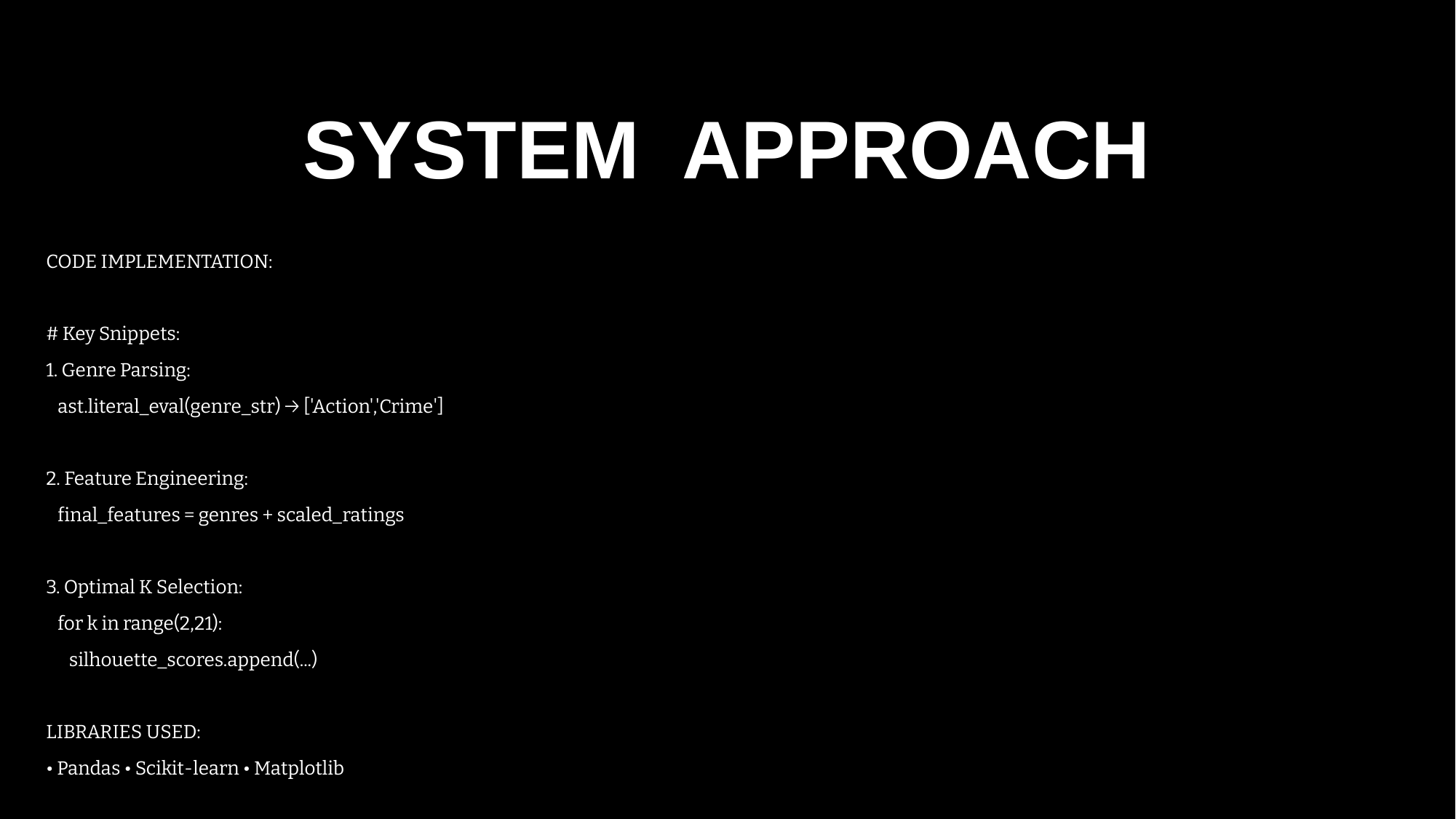

# System  Approach
CODE IMPLEMENTATION:

# Key Snippets:
1. Genre Parsing:
   ast.literal_eval(genre_str) → ['Action','Crime']

2. Feature Engineering:
   final_features = genres + scaled_ratings

3. Optimal K Selection:
   for k in range(2,21):
      silhouette_scores.append(...)

LIBRARIES USED:
• Pandas • Scikit-learn • Matplotlib